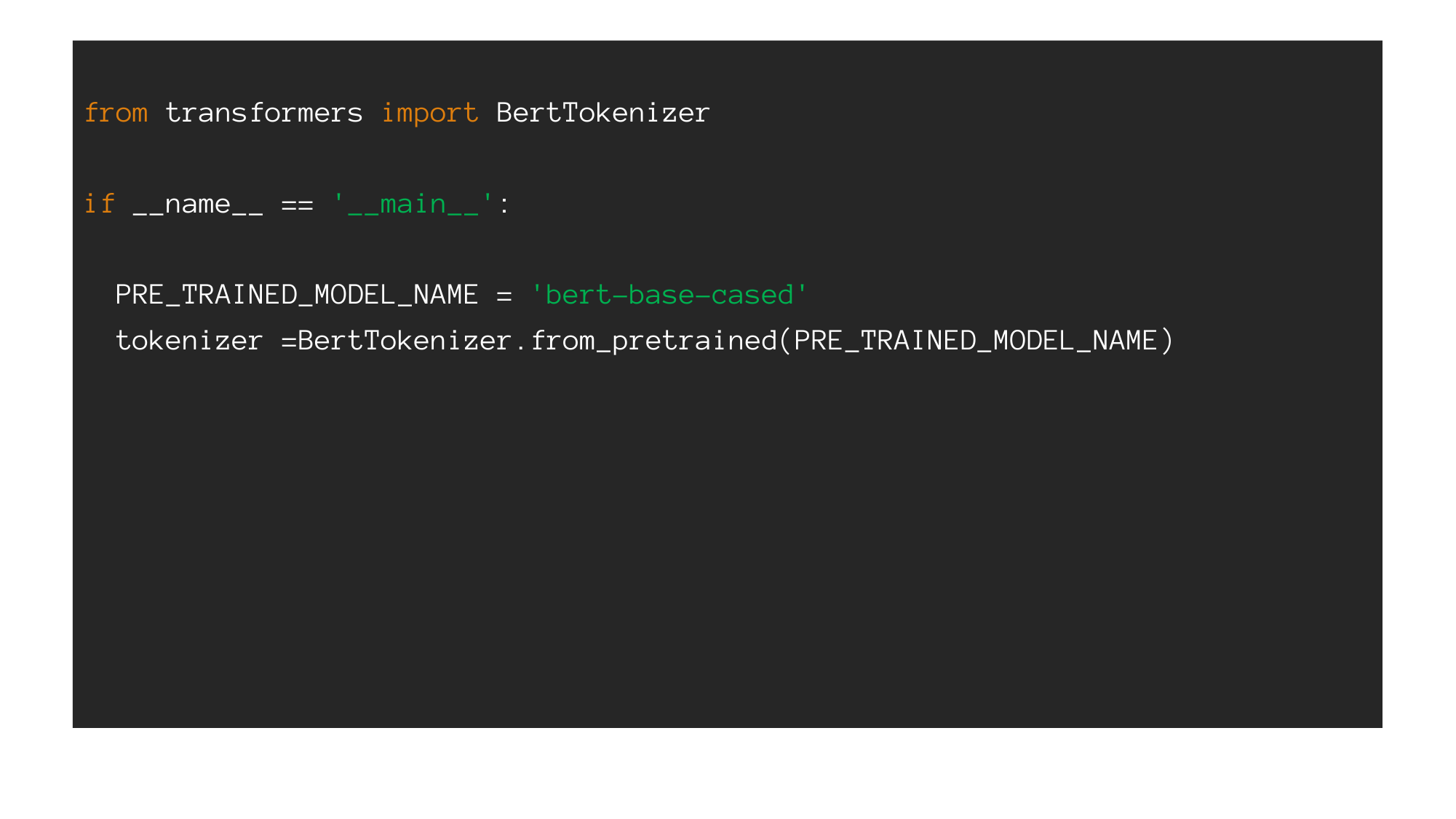

from transformers import BertTokenizer

if __name__ == '__main__':

  PRE_TRAINED_MODEL_NAME = 'bert-base-cased'
  tokenizer =BertTokenizer.from_pretrained(PRE_TRAINED_MODEL_NAME)